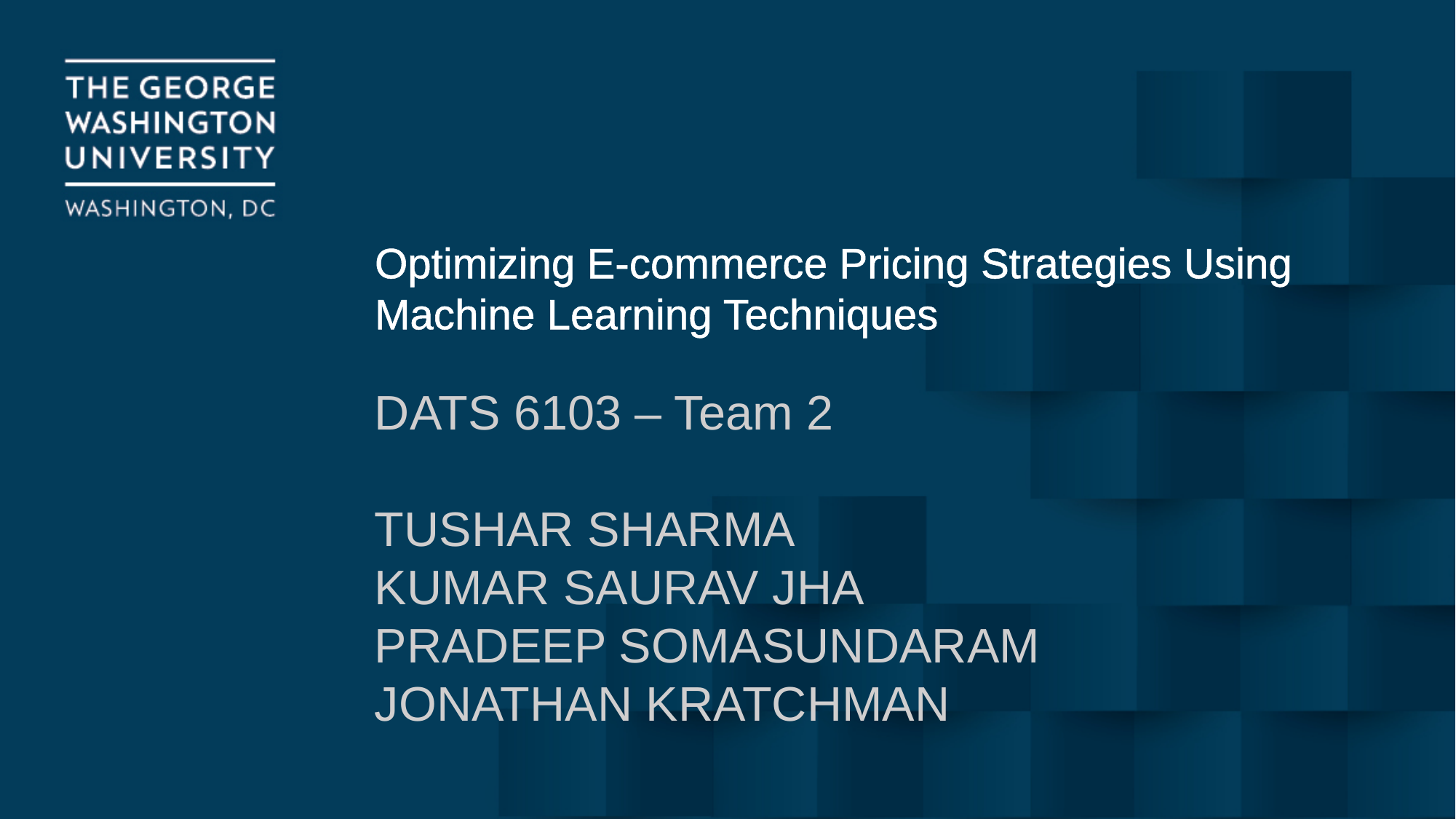

# Optimizing E-commerce Pricing Strategies Using Machine Learning Techniques
DATS 6103 – Team 2

TUSHAR SHARMA
KUMAR SAURAV JHA
PRADEEP SOMASUNDARAM
JONATHAN KRATCHMAN